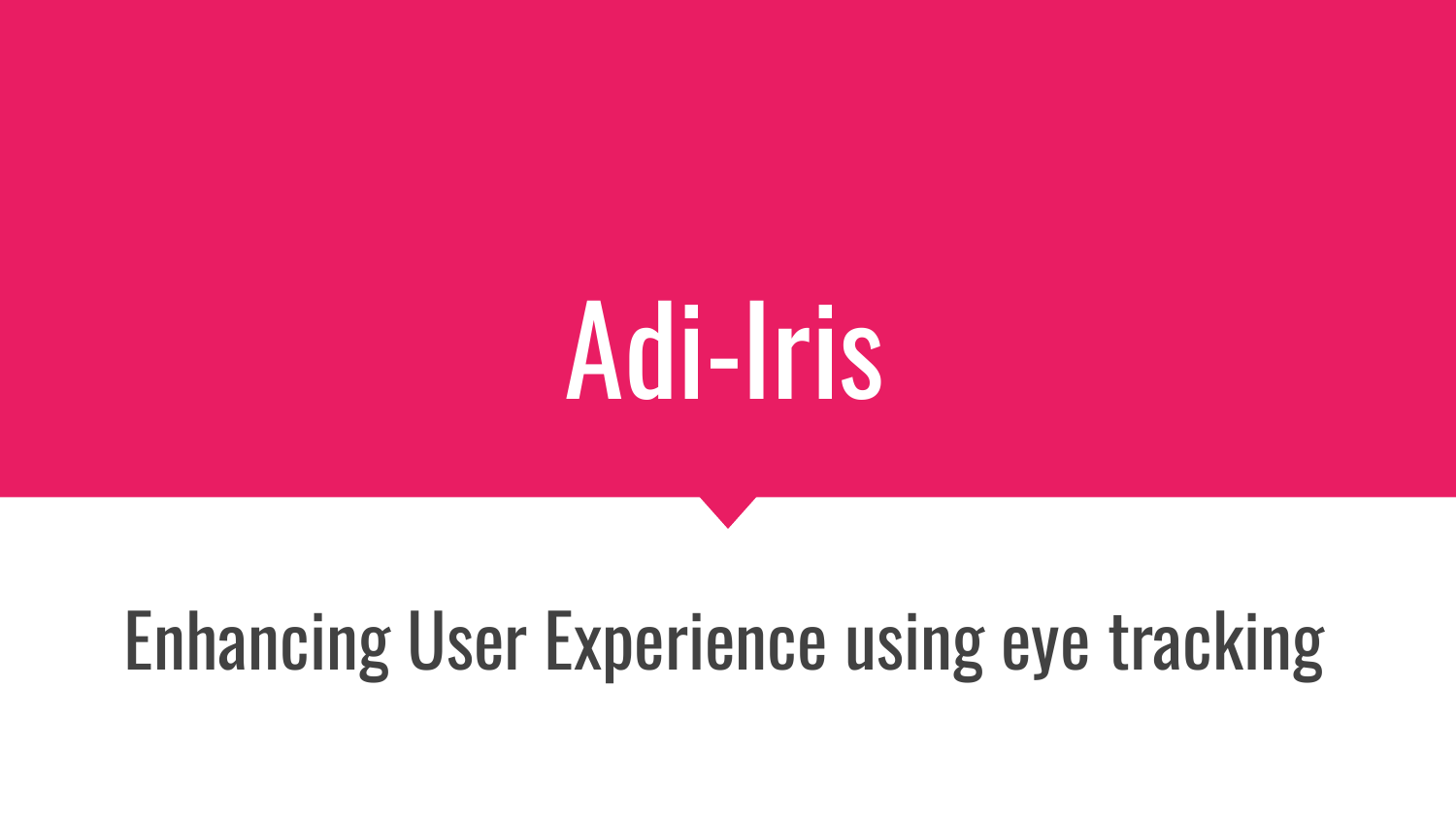

# Adi-Iris
Enhancing User Experience using eye tracking